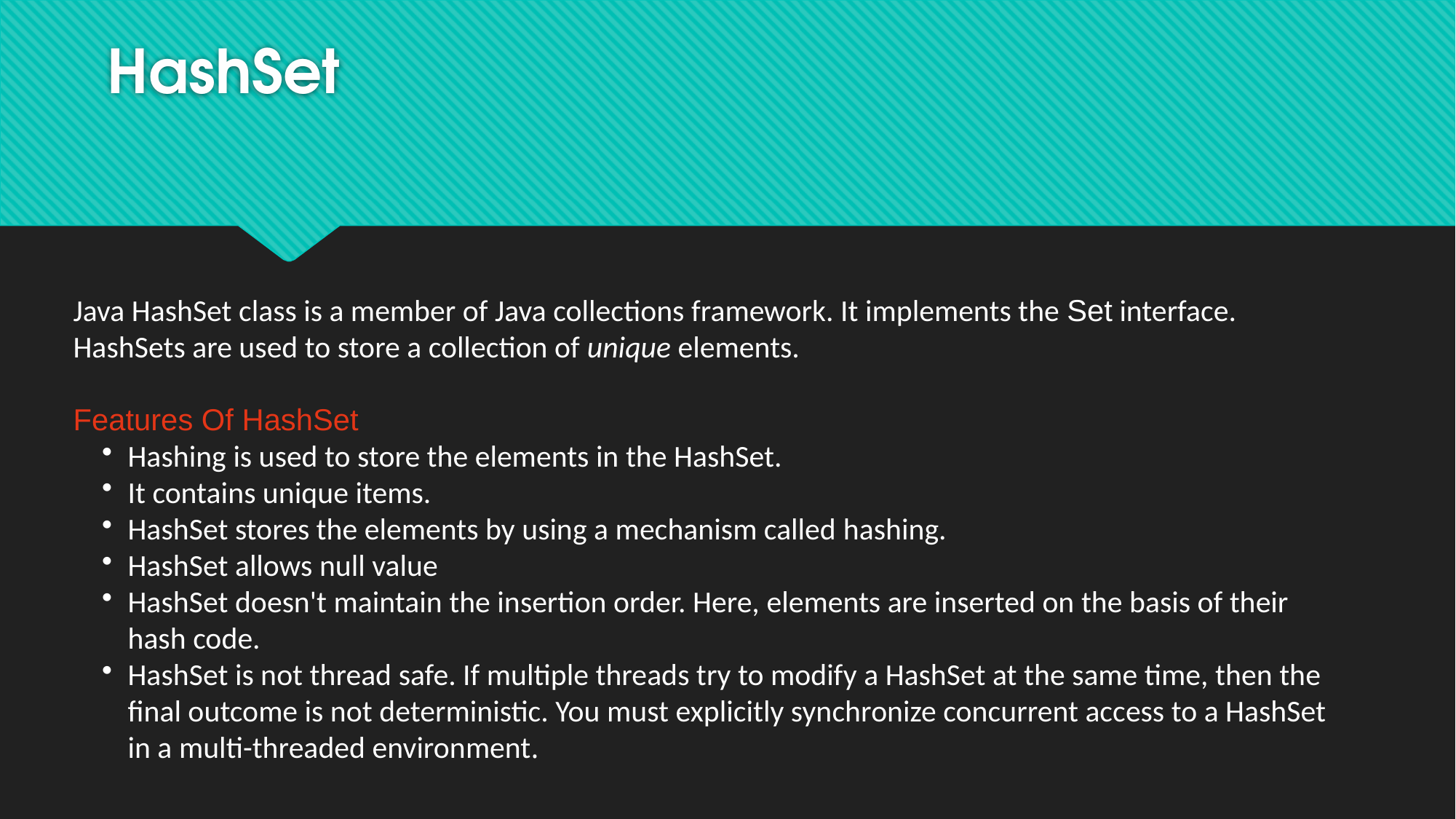

# HashSet
Java HashSet class is a member of Java collections framework. It implements the Set interface. HashSets are used to store a collection of unique elements.

Features Of HashSet
Hashing is used to store the elements in the HashSet.
It contains unique items.
HashSet stores the elements by using a mechanism called hashing.
HashSet allows null value
HashSet doesn't maintain the insertion order. Here, elements are inserted on the basis of their hash code.
HashSet is not thread safe. If multiple threads try to modify a HashSet at the same time, then the final outcome is not deterministic. You must explicitly synchronize concurrent access to a HashSet in a multi-threaded environment.